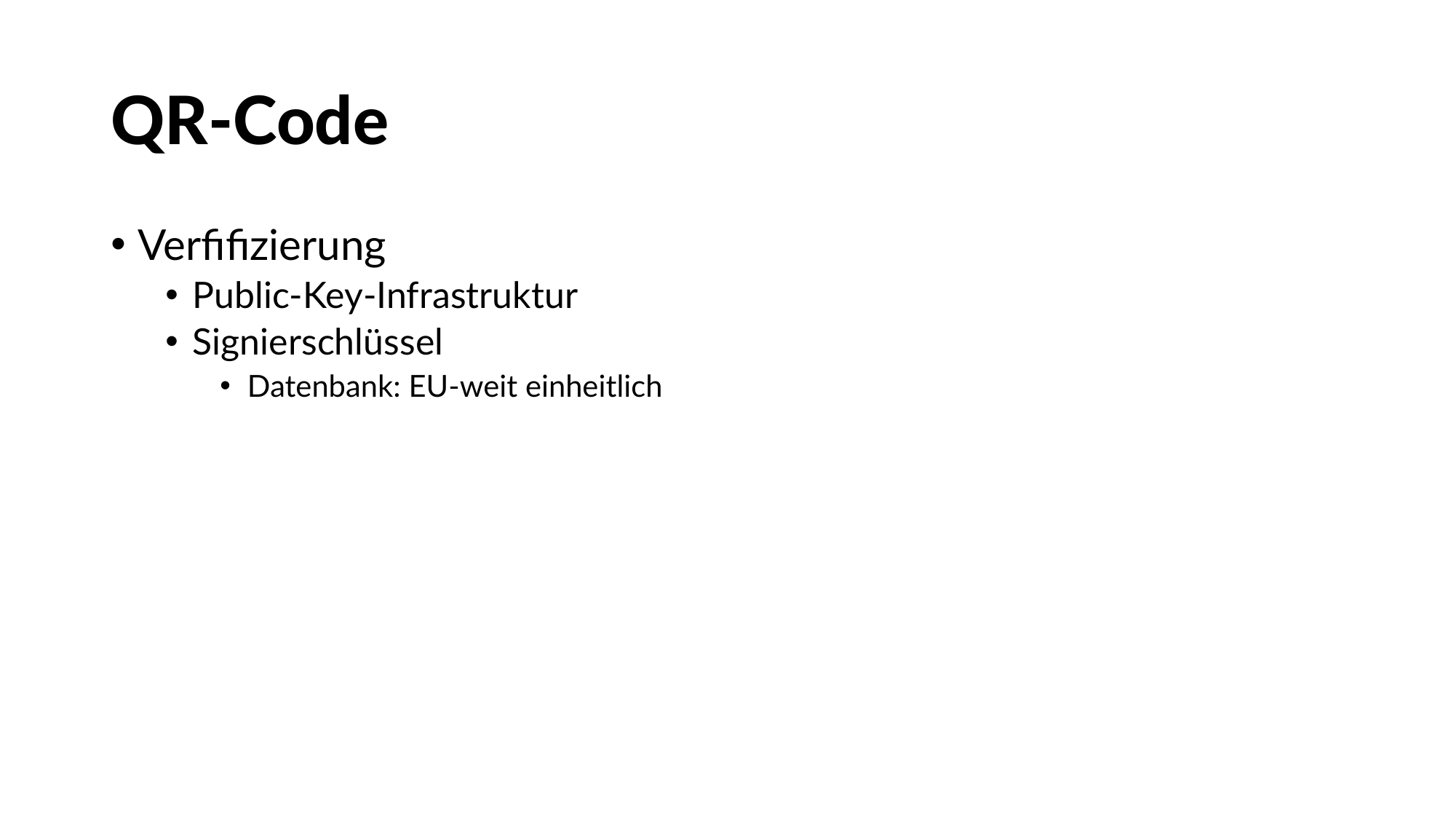

# QR-Code
Verfifizierung
Public-Key-Infrastruktur
Signierschlüssel
Datenbank: EU-weit einheitlich